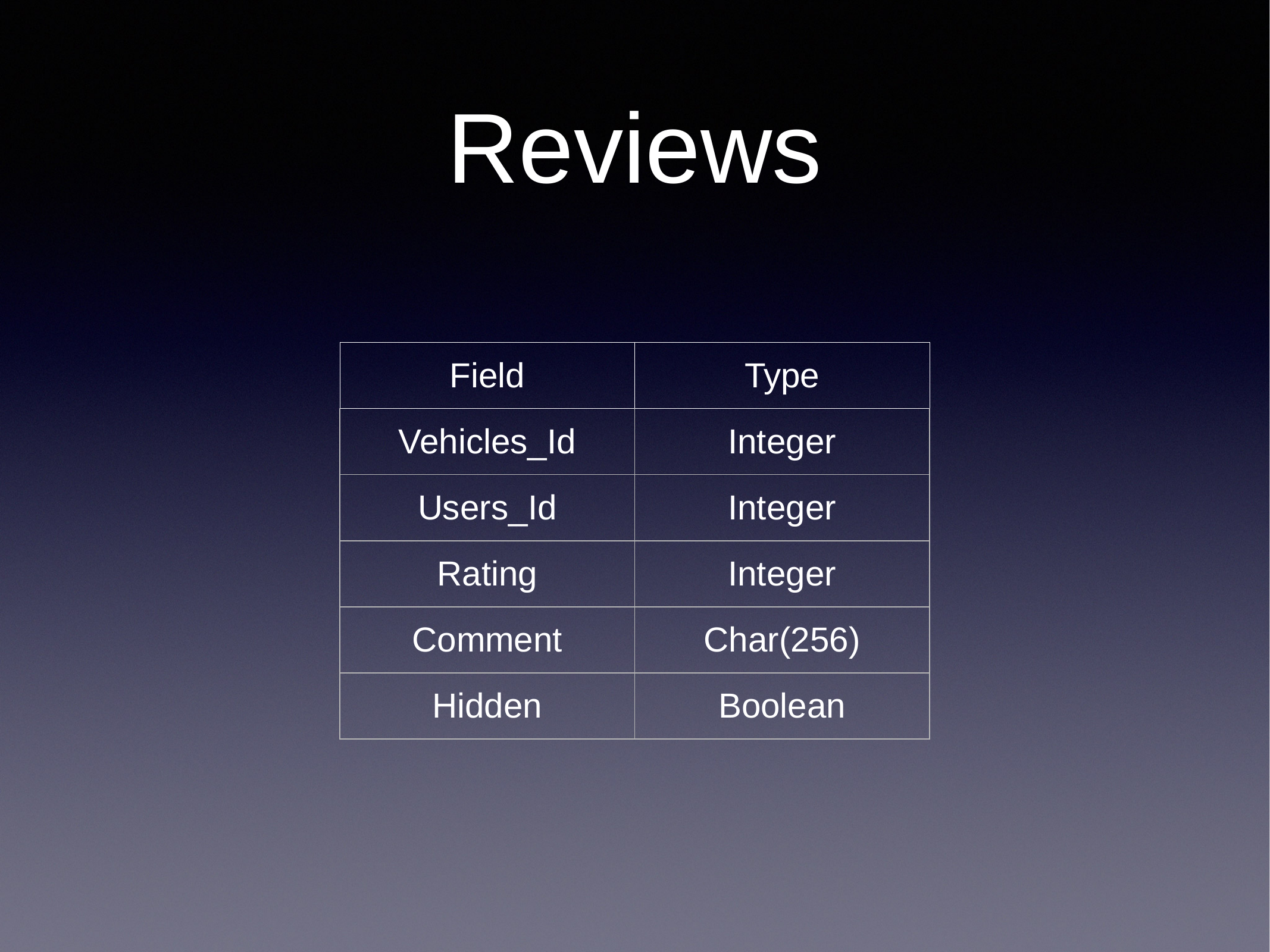

# Reviews
| Field | Type |
| --- | --- |
| Vehicles\_Id | Integer |
| Users\_Id | Integer |
| Rating | Integer |
| Comment | Char(256) |
| Hidden | Boolean |